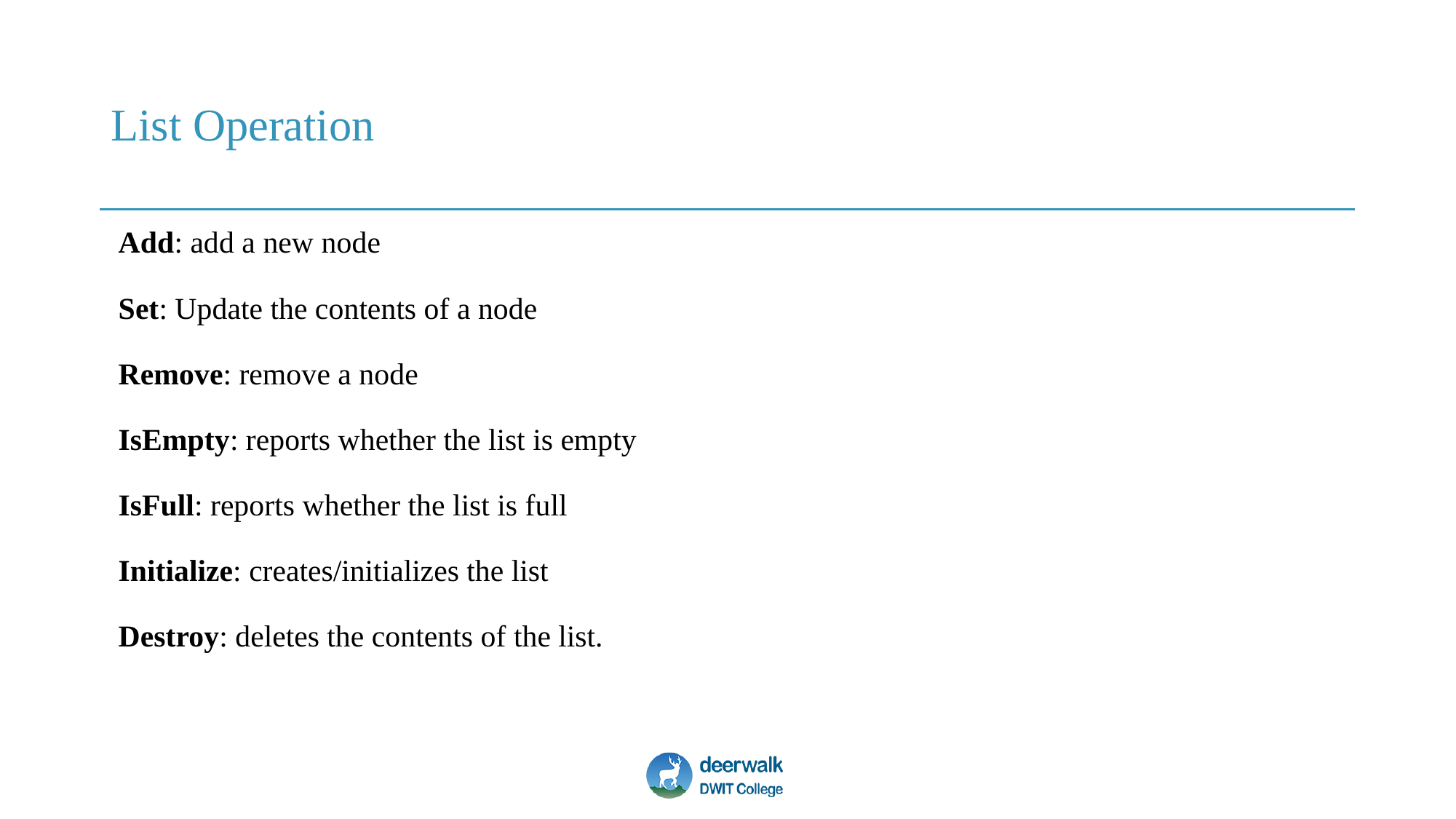

# List Operation
Add: add a new node

Set: Update the contents of a node

Remove: remove a node

IsEmpty: reports whether the list is empty

IsFull: reports whether the list is full

Initialize: creates/initializes the list

Destroy: deletes the contents of the list.